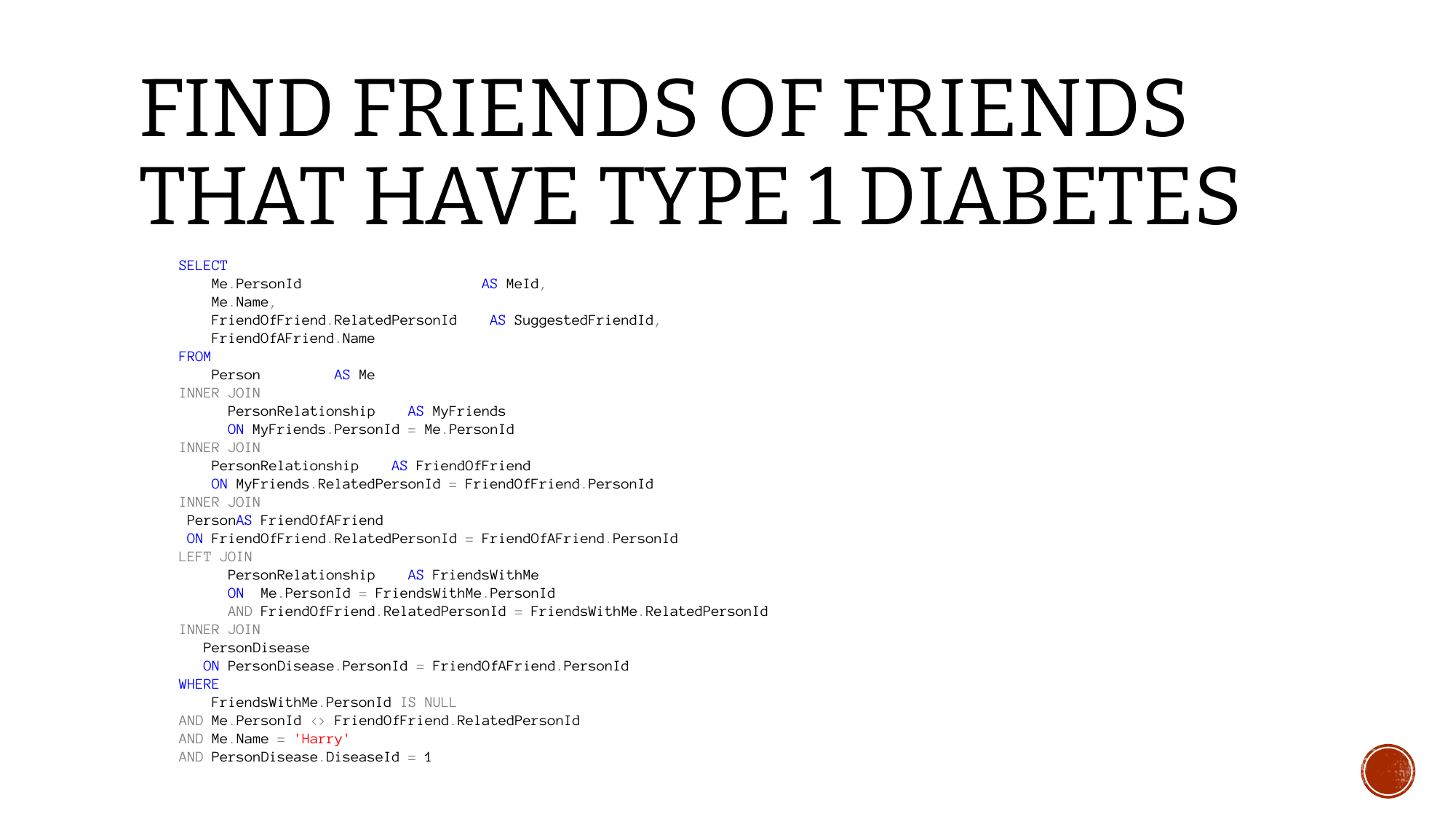

# Find Friends of friends that have Type 1 diabetes
SELECT
    Me.PersonId                      AS MeId,
    Me.Name,
    FriendOfFriend.RelatedPersonId    AS SuggestedFriendId,
    FriendOfAFriend.Name
FROM
    Person         AS Me
INNER JOIN
      PersonRelationship    AS MyFriends
      ON MyFriends.PersonId = Me.PersonId
INNER JOIN
    PersonRelationship    AS FriendOfFriend
    ON MyFriends.RelatedPersonId = FriendOfFriend.PersonId
INNER JOIN
 PersonAS FriendOfAFriend
 ON FriendOfFriend.RelatedPersonId = FriendOfAFriend.PersonId
LEFT JOIN
      PersonRelationship    AS FriendsWithMe
      ON  Me.PersonId = FriendsWithMe.PersonId
      AND FriendOfFriend.RelatedPersonId = FriendsWithMe.RelatedPersonId
INNER JOIN
   PersonDisease
   ON PersonDisease.PersonId = FriendOfAFriend.PersonId
WHERE
    FriendsWithMe.PersonId IS NULL
AND Me.PersonId <> FriendOfFriend.RelatedPersonId
AND Me.Name = 'Harry'
AND PersonDisease.DiseaseId = 1